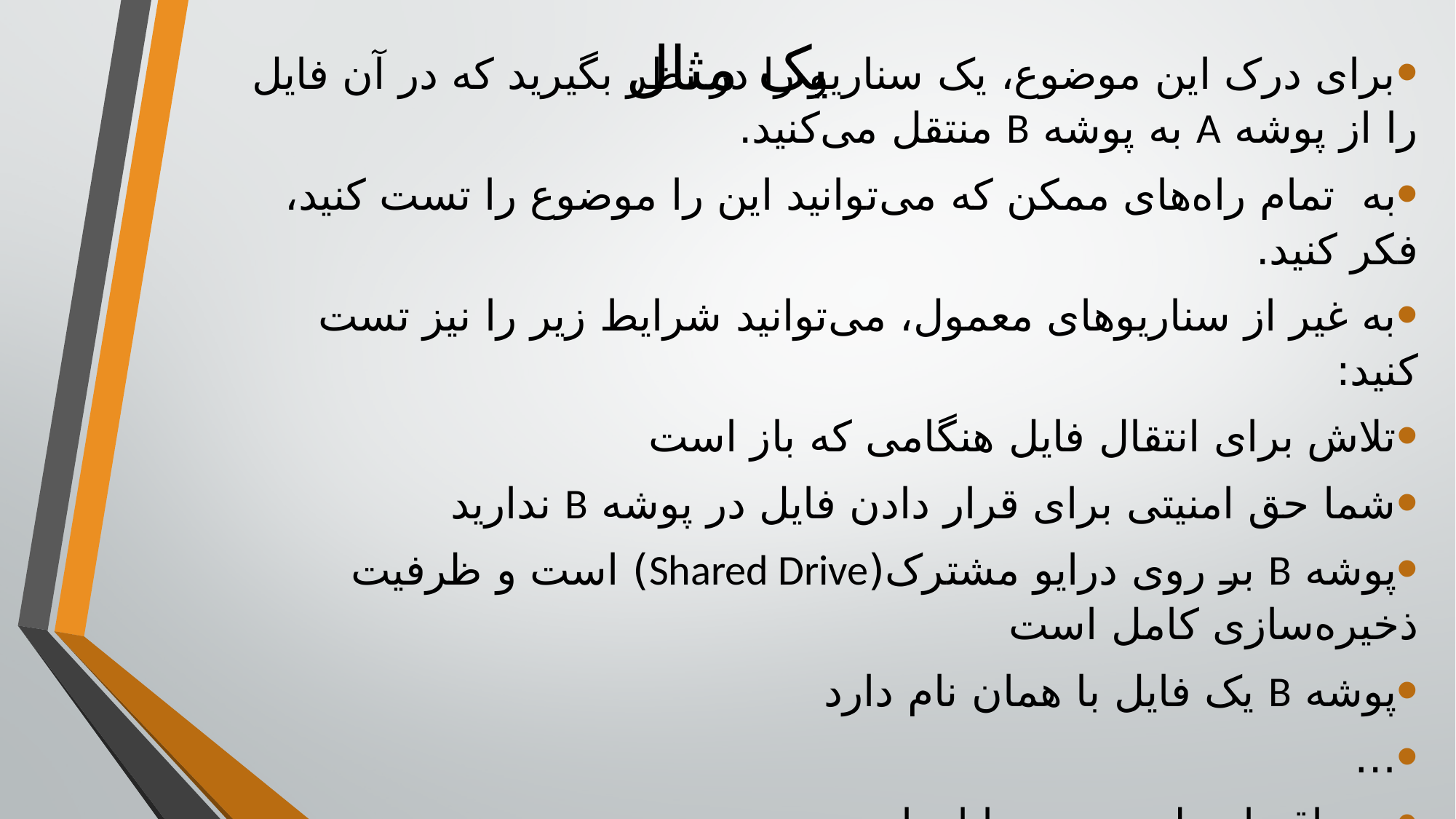

# یک مثال
برای درک این موضوع، یک سناریو را در نظر بگیرید که در آن فایل را از پوشه A به پوشه B منتقل می‌کنید.
به  تمام راه‌های ممکن که می‌توانید این را موضوع را تست کنید، فکر کنید.
به غیر از سناریوهای معمول، می‌توانید شرایط زیر را نیز تست کنید:
تلاش برای انتقال فایل هنگامی که باز است
شما حق امنیتی برای قرار دادن فایل در پوشه B ندارید
پوشه B بر روی درایو مشترک(Shared Drive) است و ظرفیت ذخیره‌سازی کامل است
پوشه B یک فایل با همان نام دارد
…
در واقع این لیست بی پایان است.